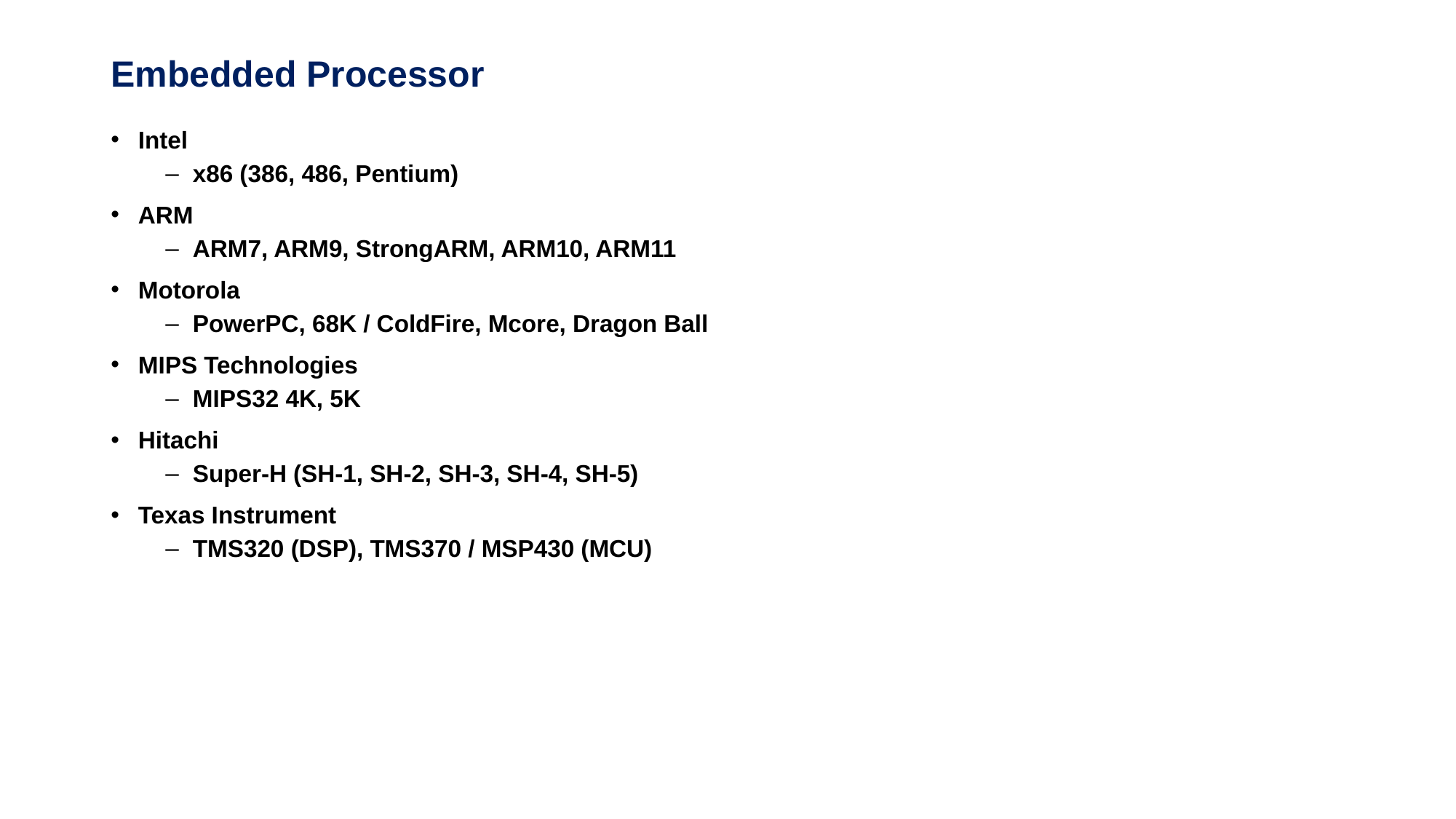

# Embedded Processor
Intel
x86 (386, 486, Pentium)
ARM
ARM7, ARM9, StrongARM, ARM10, ARM11
Motorola
PowerPC, 68K / ColdFire, Mcore, Dragon Ball
MIPS Technologies
MIPS32 4K, 5K
Hitachi
Super-H (SH-1, SH-2, SH-3, SH-4, SH-5)
Texas Instrument
TMS320 (DSP), TMS370 / MSP430 (MCU)